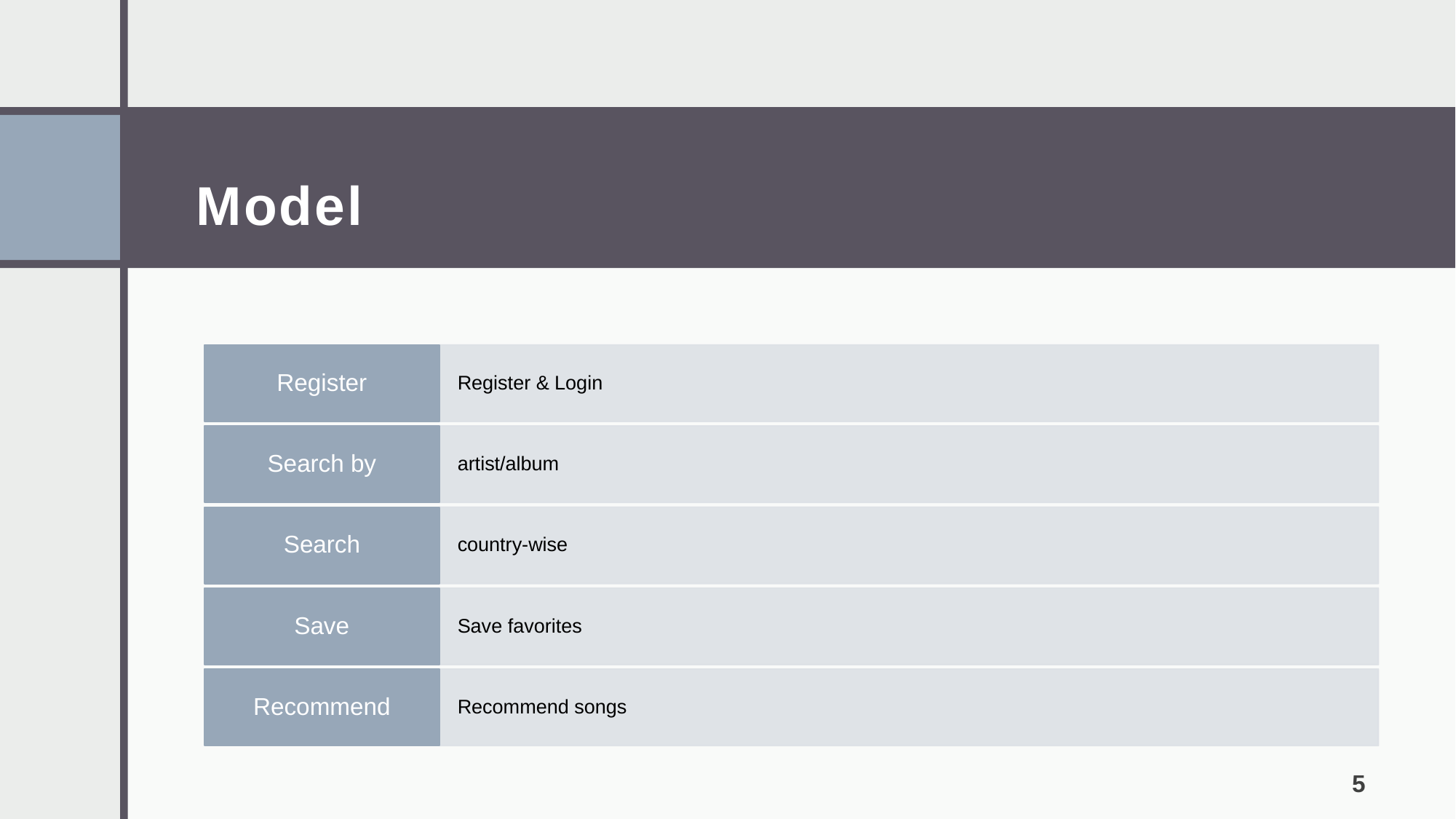

# Model

Register & Login
Register
artist/album
Search by
country-wise
Search
Save favorites
Save
Recommend songs
Recommend

5